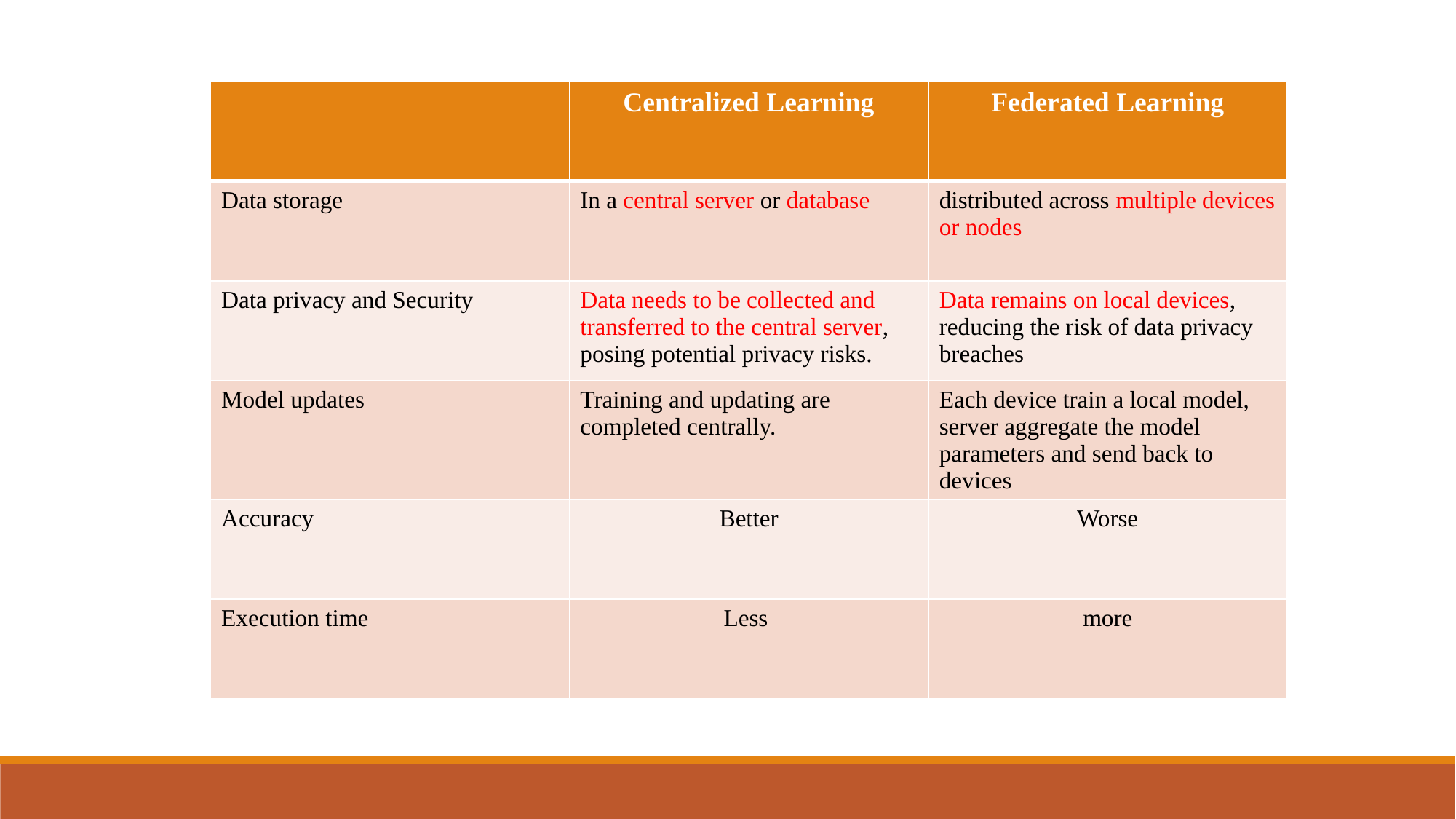

|  | Centralized Learning | Federated Learning |
| --- | --- | --- |
| Data storage | In a central server or database | distributed across multiple devices or nodes |
| Data privacy and Security | Data needs to be collected and transferred to the central server, posing potential privacy risks. | Data remains on local devices, reducing the risk of data privacy breaches |
| Model updates | Training and updating are completed centrally. | Each device train a local model, server aggregate the model parameters and send back to devices |
| Accuracy | Better | Worse |
| Execution time | Less | more |